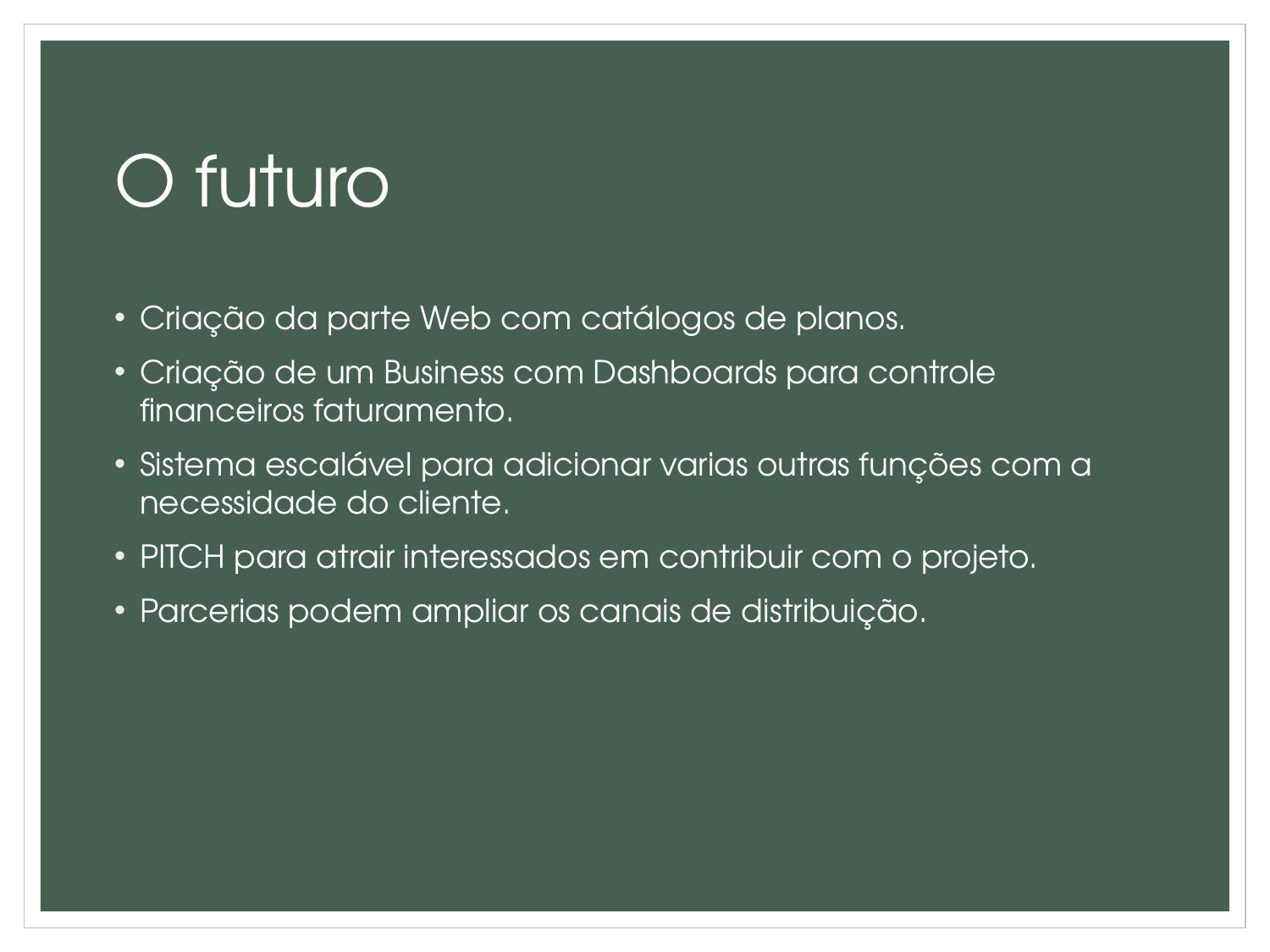

# O futuro
Criação da parte Web com catálogos de planos.
Criação de um Business com Dashboards para controle financeiros faturamento.
Sistema escalável para adicionar varias outras funções com a necessidade do cliente.
PITCH para atrair interessados em contribuir com o projeto.
Parcerias podem ampliar os canais de distribuição.